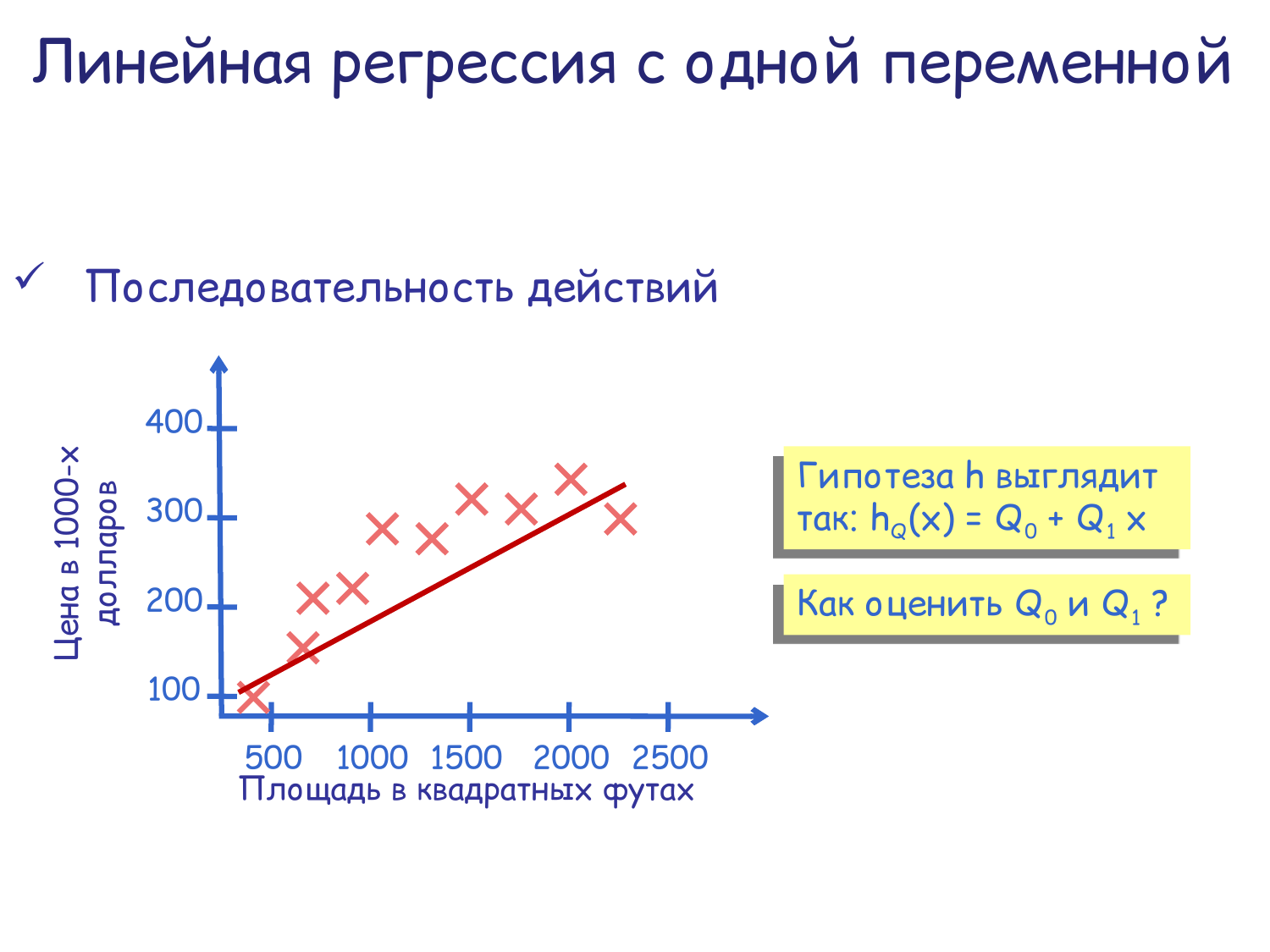

Линейная регрессия с одной переменной
Последовательность действий
400
Гипотеза h выглядит так: hQ(x) = Q0 + Q1 x
300
Цена в 1000-х
долларов
200
Как оценить Q0 и Q1 ?
100
500
1000
1500
2000
2500
Площадь в квадратных футах